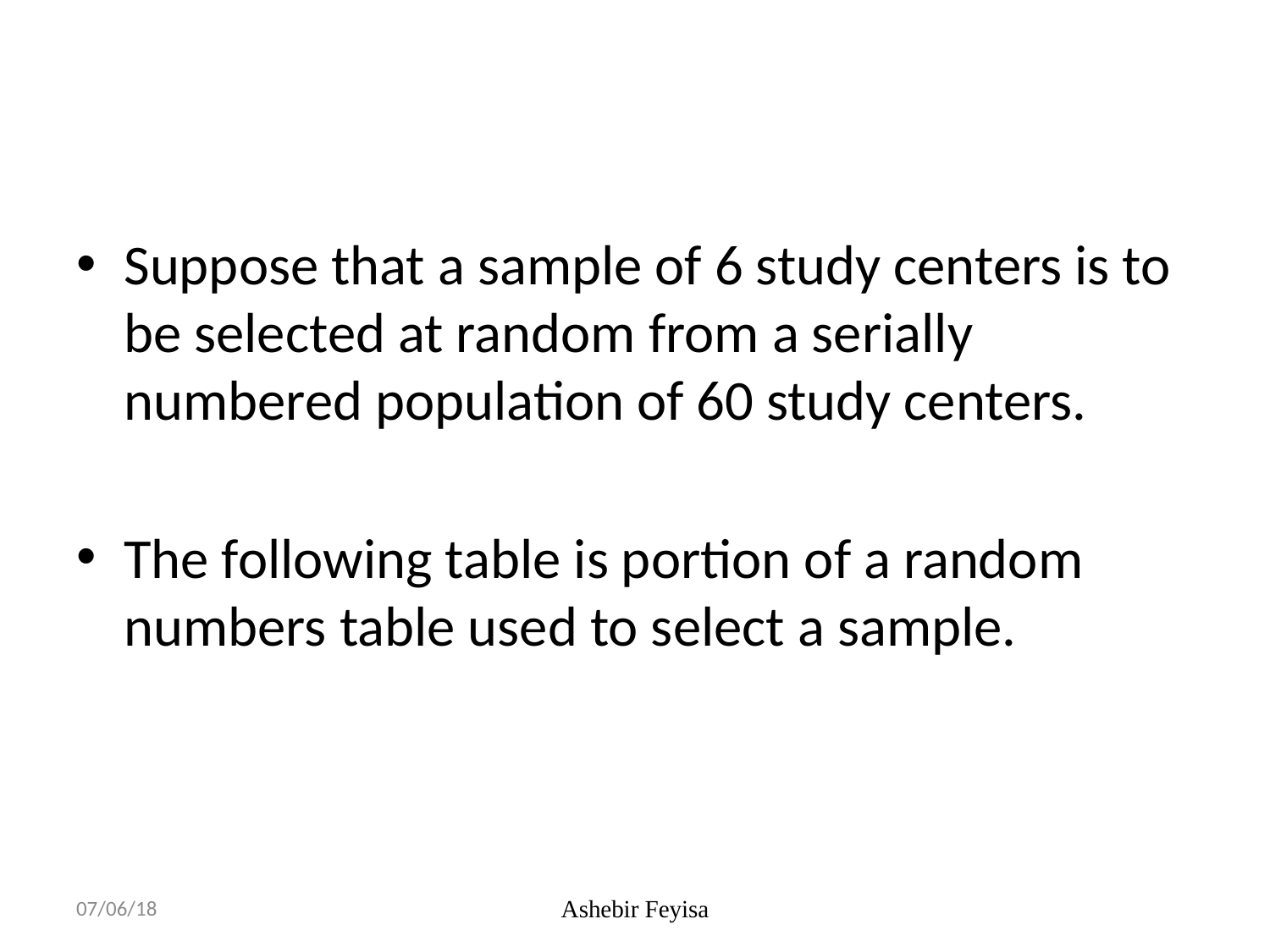

#
Suppose that a sample of 6 study centers is to be selected at random from a serially numbered population of 60 study centers.

The following table is portion of a random numbers table used to select a sample.

07/06/18
Ashebir Feyisa